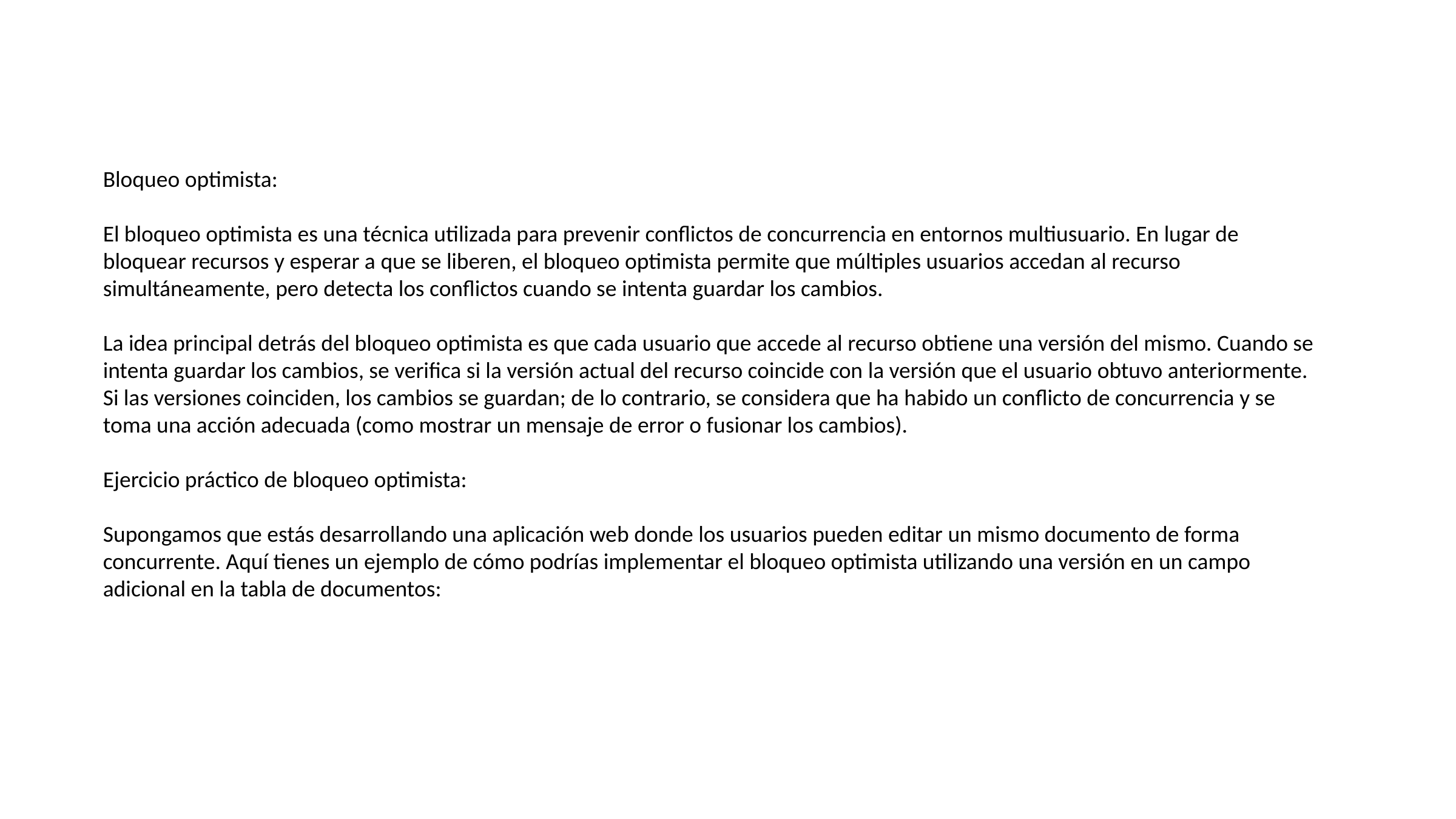

Bloqueo optimista:

El bloqueo optimista es una técnica utilizada para prevenir conflictos de concurrencia en entornos multiusuario. En lugar de bloquear recursos y esperar a que se liberen, el bloqueo optimista permite que múltiples usuarios accedan al recurso simultáneamente, pero detecta los conflictos cuando se intenta guardar los cambios.

La idea principal detrás del bloqueo optimista es que cada usuario que accede al recurso obtiene una versión del mismo. Cuando se intenta guardar los cambios, se verifica si la versión actual del recurso coincide con la versión que el usuario obtuvo anteriormente. Si las versiones coinciden, los cambios se guardan; de lo contrario, se considera que ha habido un conflicto de concurrencia y se toma una acción adecuada (como mostrar un mensaje de error o fusionar los cambios).

Ejercicio práctico de bloqueo optimista:

Supongamos que estás desarrollando una aplicación web donde los usuarios pueden editar un mismo documento de forma concurrente. Aquí tienes un ejemplo de cómo podrías implementar el bloqueo optimista utilizando una versión en un campo adicional en la tabla de documentos: